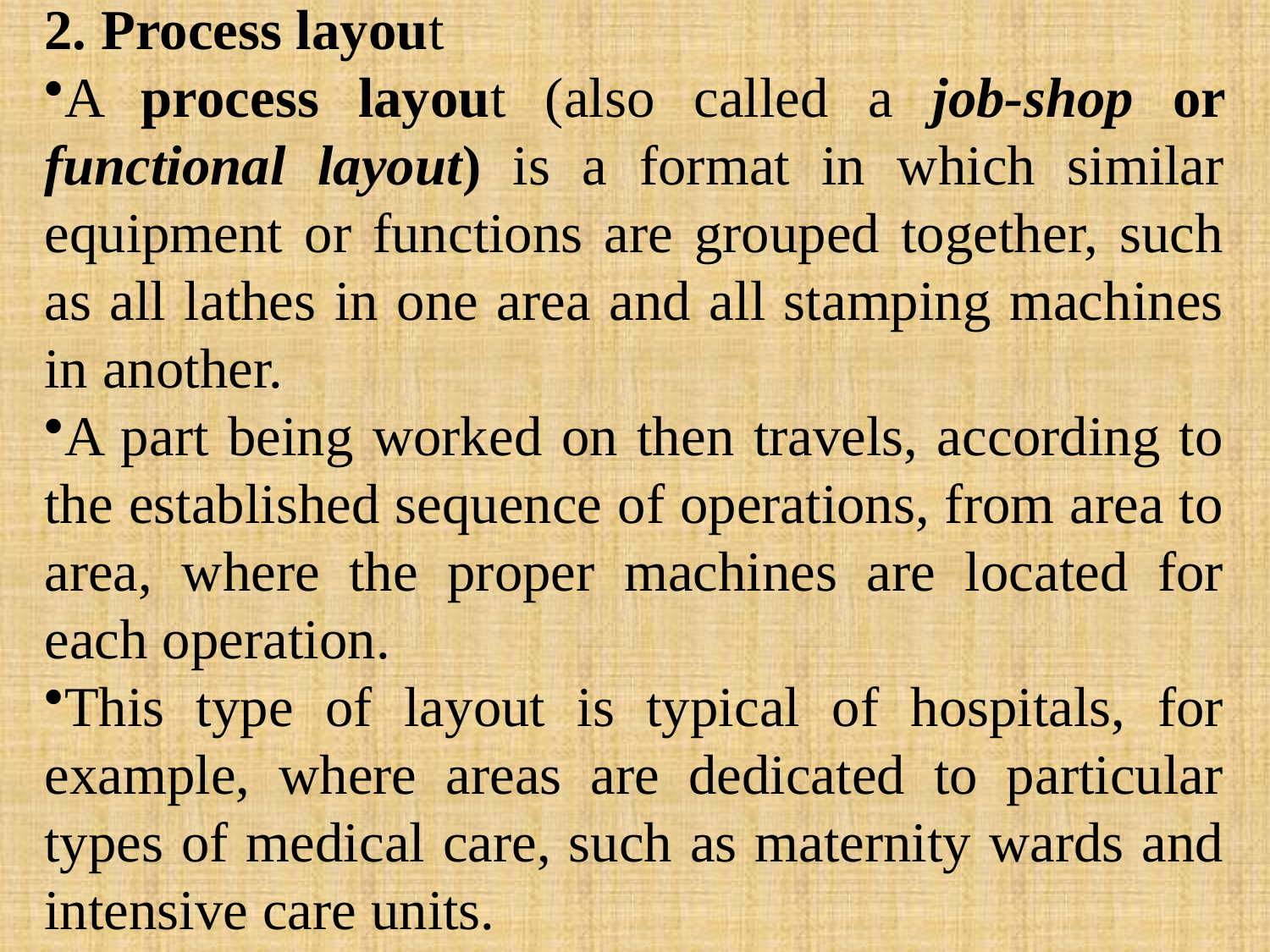

2. Process layout
A process layout (also called a job-shop or functional layout) is a format in which similar equipment or functions are grouped together, such as all lathes in one area and all stamping machines in another.
A part being worked on then travels, according to the established sequence of operations, from area to area, where the proper machines are located for each operation.
This type of layout is typical of hospitals, for example, where areas are dedicated to particular types of medical care, such as maternity wards and intensive care units.